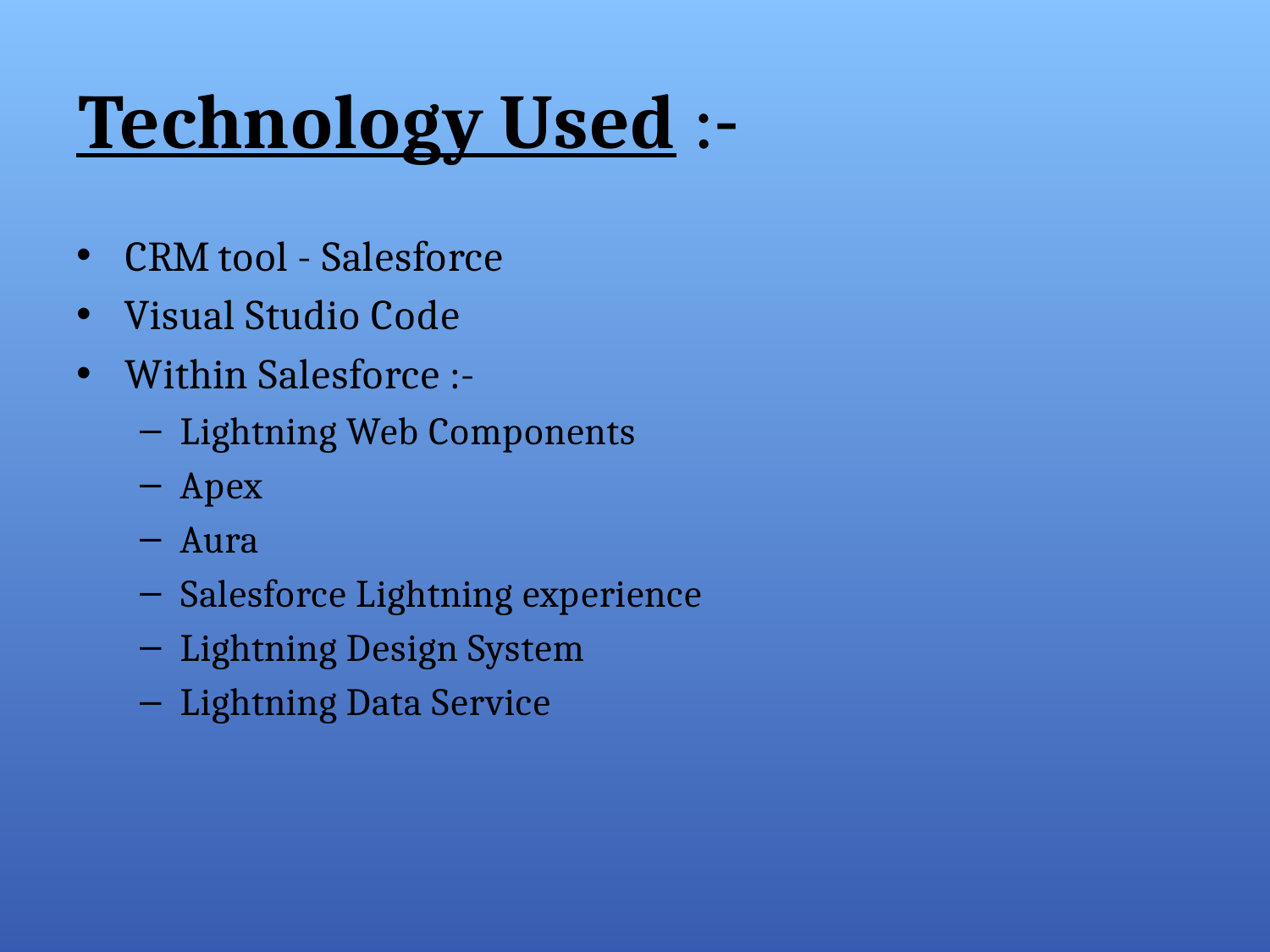

# Technology Used :-
CRM tool - Salesforce
Visual Studio Code
Within Salesforce :-
Lightning Web Components
Apex
Aura
Salesforce Lightning experience
Lightning Design System
Lightning Data Service